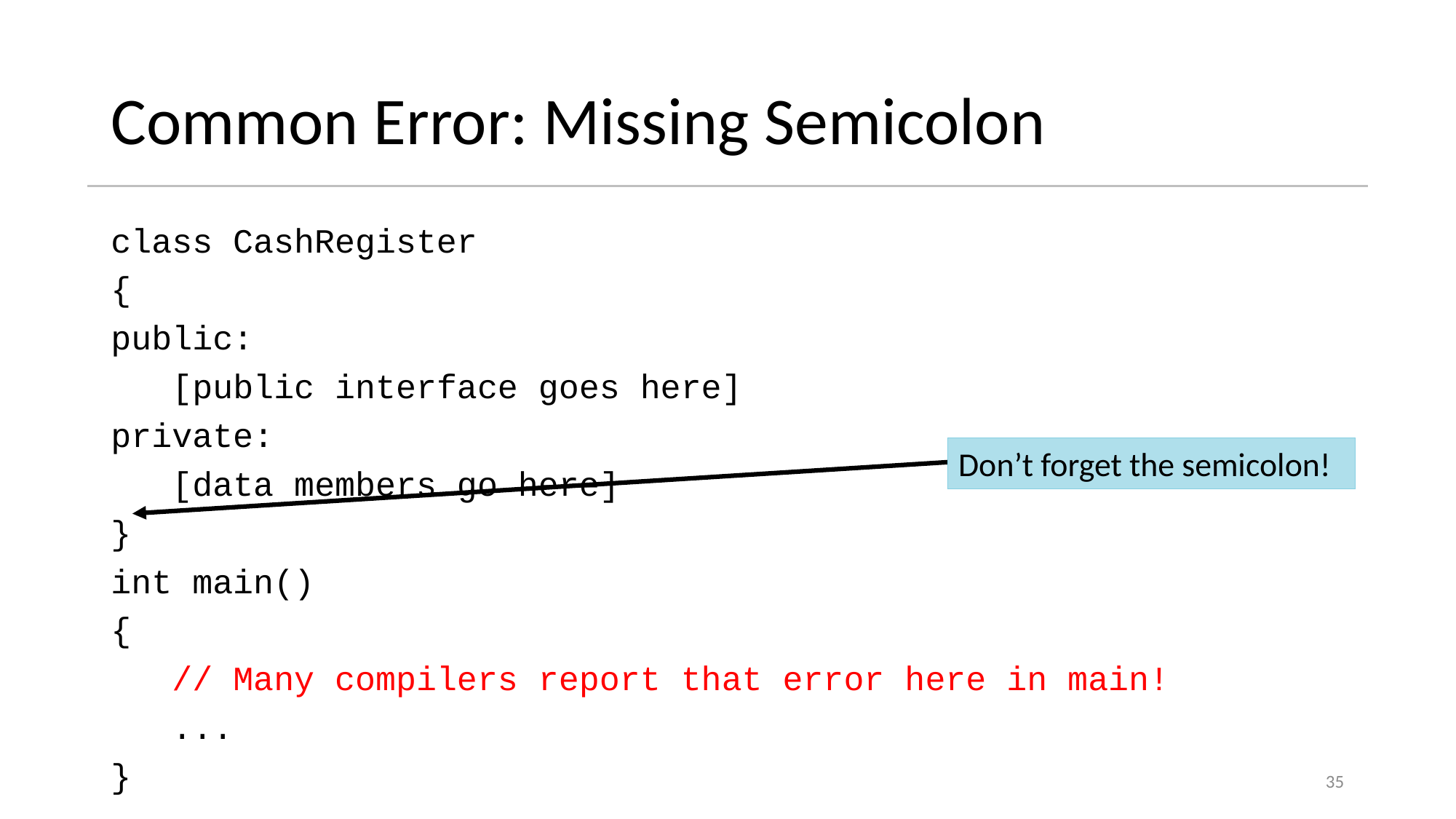

# Common Error: Missing Semicolon
class CashRegister
{
public:
   [public interface goes here]
private:
   [data members go here]
}
int main()
{
   // Many compilers report that error here in main!
   ...
}

Don’t forget the semicolon!

35